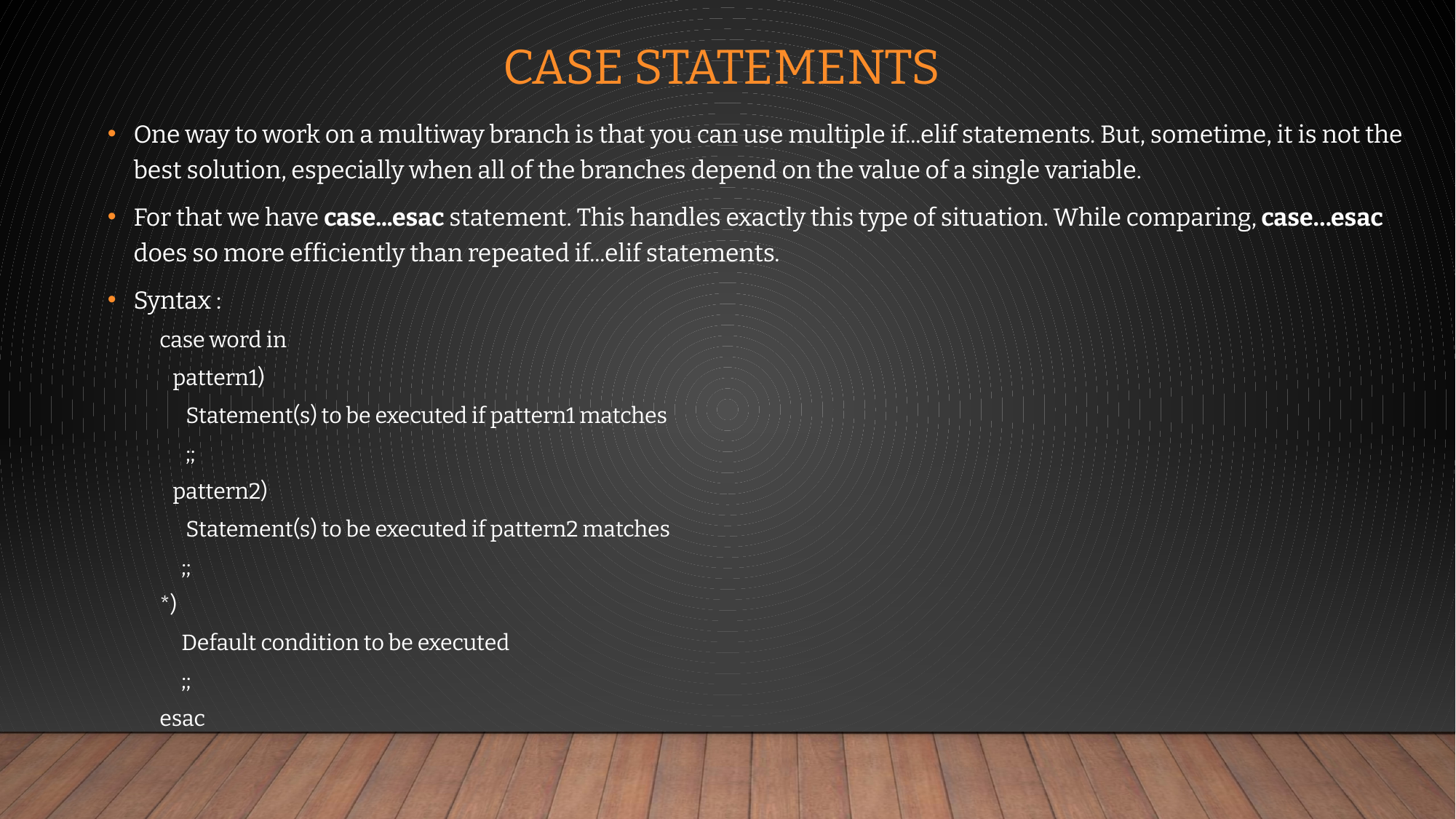

# Case Statements
One way to work on a multiway branch is that you can use multiple if...elif statements. But, sometime, it is not the best solution, especially when all of the branches depend on the value of a single variable.
For that we have case...esac statement. This handles exactly this type of situation. While comparing, case…esac does so more efficiently than repeated if...elif statements.
Syntax :
case word in
   pattern1)
      Statement(s) to be executed if pattern1 matches
      ;;
   pattern2)
      Statement(s) to be executed if pattern2 matches
     ;;
*)
     Default condition to be executed
     ;;
esac